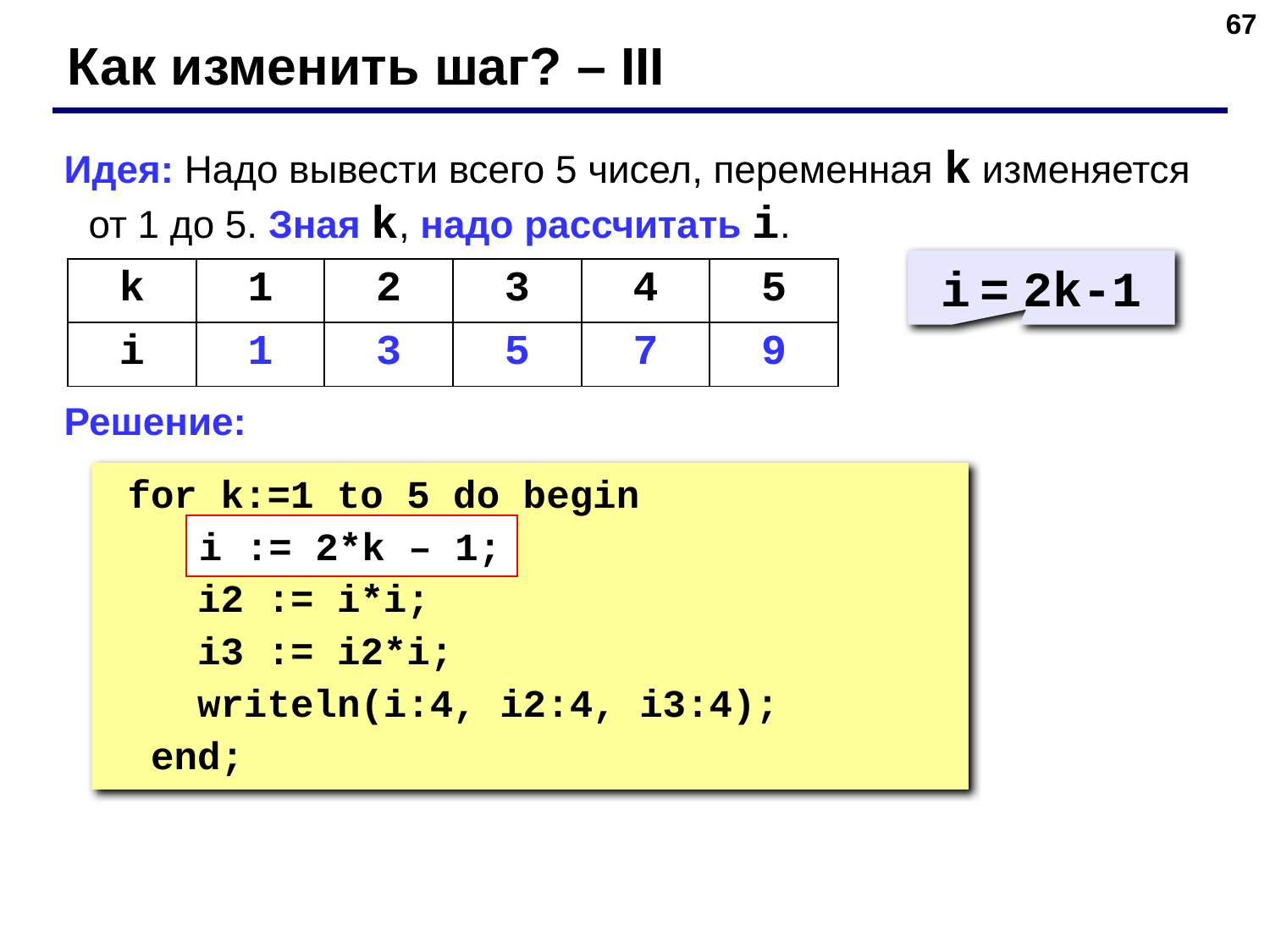

67
Как изменить шаг? – III

Идея: Надо вывести всего 5 чисел, переменная k изменяется от 1 до 5. Зная k, надо рассчитать i.

Решение:
i = 2k-1
| k | 1 | 2 | 3 | 4 | 5 |
| --- | --- | --- | --- | --- | --- |
| i | 1 | 3 | 5 | 7 | 9 |
 for k:=1 to 5 do begin
      ???
    i2 := i*i;
    i3 := i2*i;
    writeln(i:4, i2:4, i3:4);
  end;
i := 2*k – 1;